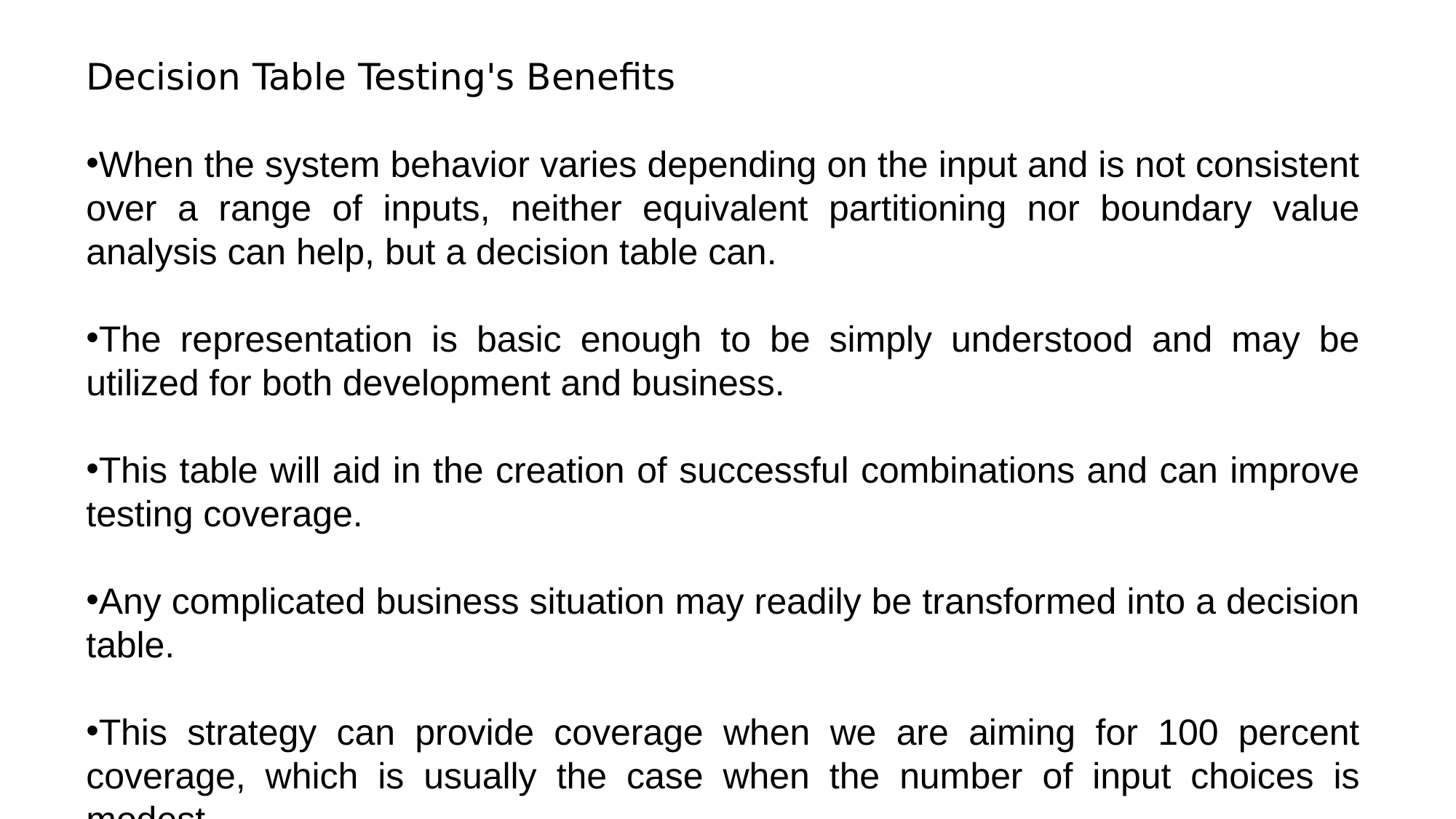

Decision Table Testing's Benefits

When the system behavior varies depending on the input and is not consistent over a range of inputs, neither equivalent partitioning nor boundary value analysis can help, but a decision table can.

The representation is basic enough to be simply understood and may be utilized for both development and business.

This table will aid in the creation of successful combinations and can improve testing coverage.

Any complicated business situation may readily be transformed into a decision table.

This strategy can provide coverage when we are aiming for 100 percent coverage, which is usually the case when the number of input choices is modest.